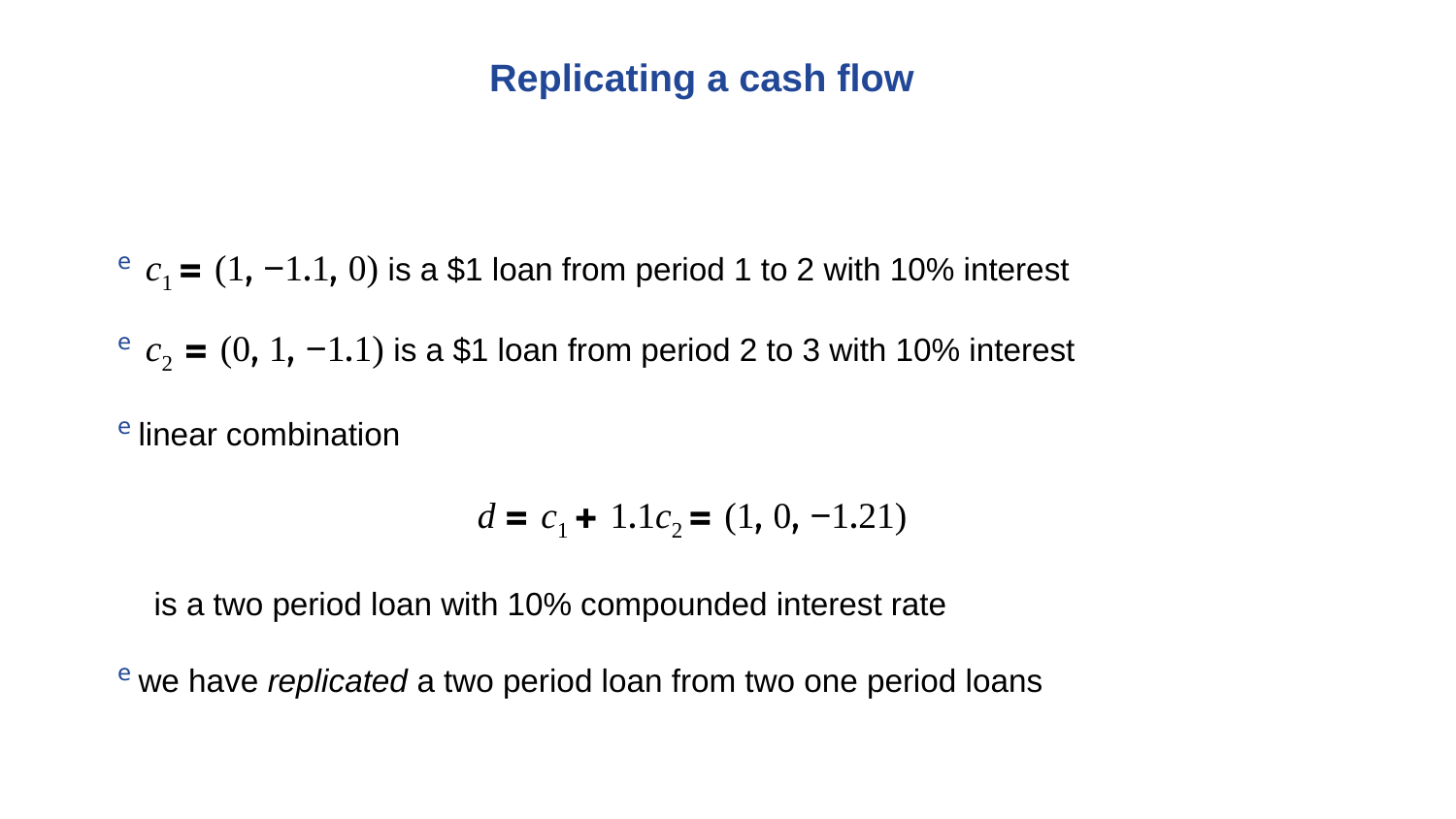

# Replicating a cash flow
e  c1 = (1, −1.1, 0) is a $1 loan from period 1 to 2 with 10% interest
e  c2  = (0, 1, −1.1) is a $1 loan from period 2 to 3 with 10% interest
e linear combination
d = c1 + 1.1c2 = (1, 0, −1.21)
is a two period loan with 10% compounded interest rate
e we have replicated a two period loan from two one period loans